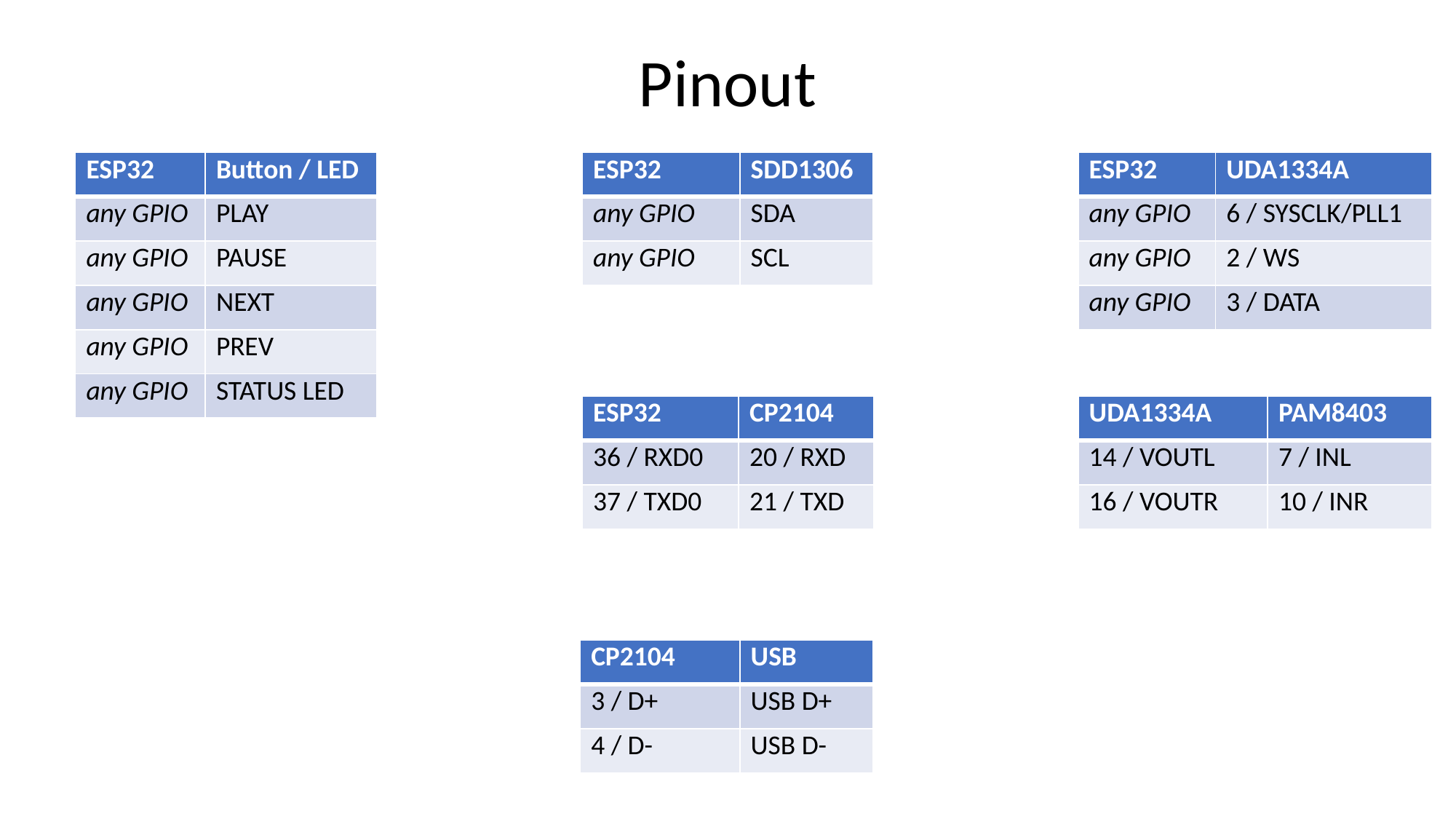

# Pinout
| ESP32 | Button / LED |
| --- | --- |
| any GPIO | PLAY |
| any GPIO | PAUSE |
| any GPIO | NEXT |
| any GPIO | PREV |
| any GPIO | STATUS LED |
| ESP32 | SDD1306 |
| --- | --- |
| any GPIO | SDA |
| any GPIO | SCL |
| ESP32 | UDA1334A |
| --- | --- |
| any GPIO | 6 / SYSCLK/PLL1 |
| any GPIO | 2 / WS |
| any GPIO | 3 / DATA |
| ESP32 | CP2104 |
| --- | --- |
| 36 / RXD0 | 20 / RXD |
| 37 / TXD0 | 21 / TXD |
| UDA1334A | PAM8403 |
| --- | --- |
| 14 / VOUTL | 7 / INL |
| 16 / VOUTR | 10 / INR |
| CP2104 | USB |
| --- | --- |
| 3 / D+ | USB D+ |
| 4 / D- | USB D- |